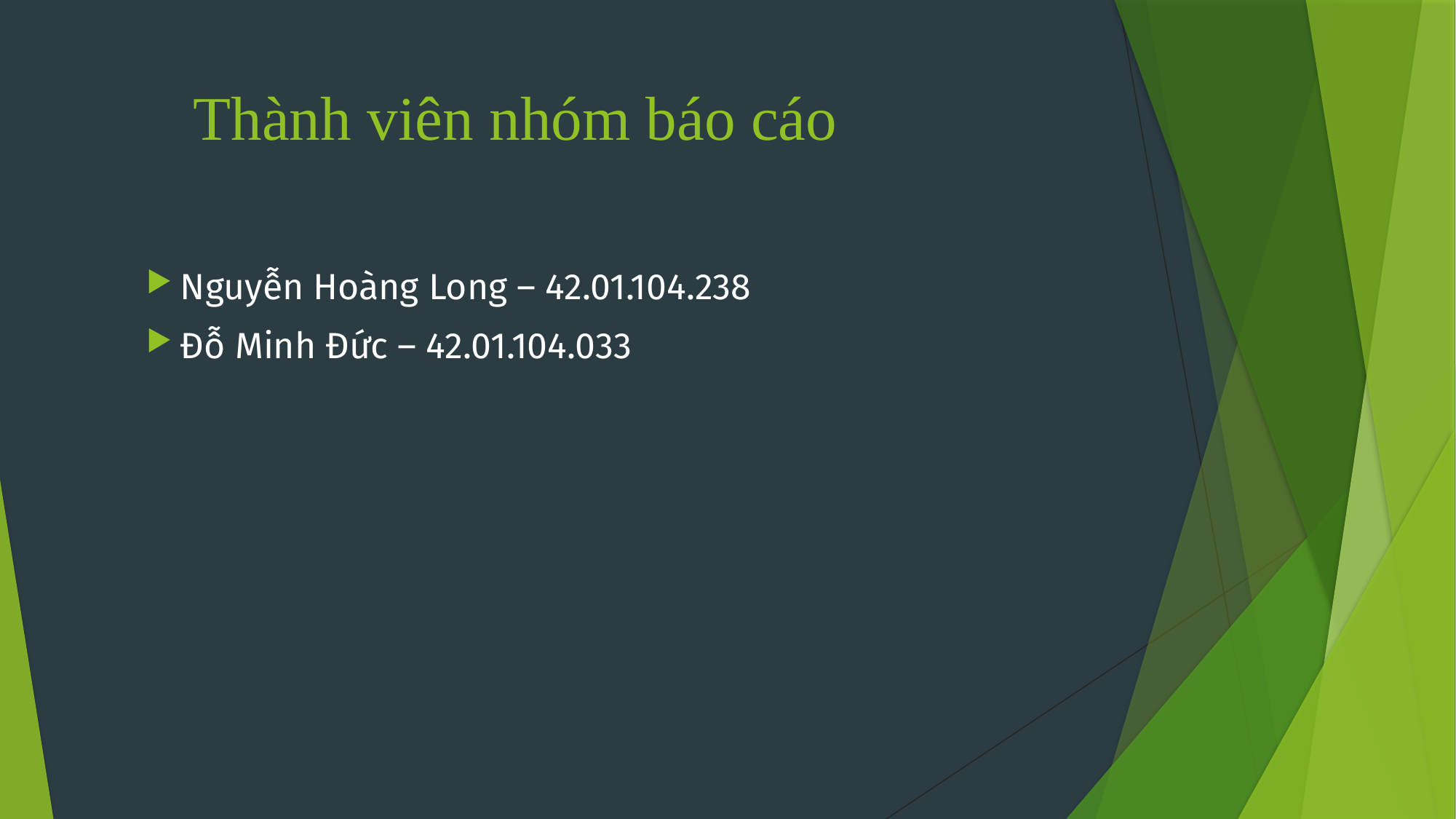

# Thành viên nhóm báo cáo
Nguyễn Hoàng Long – 42.01.104.238
Đỗ Minh Đức – 42.01.104.033